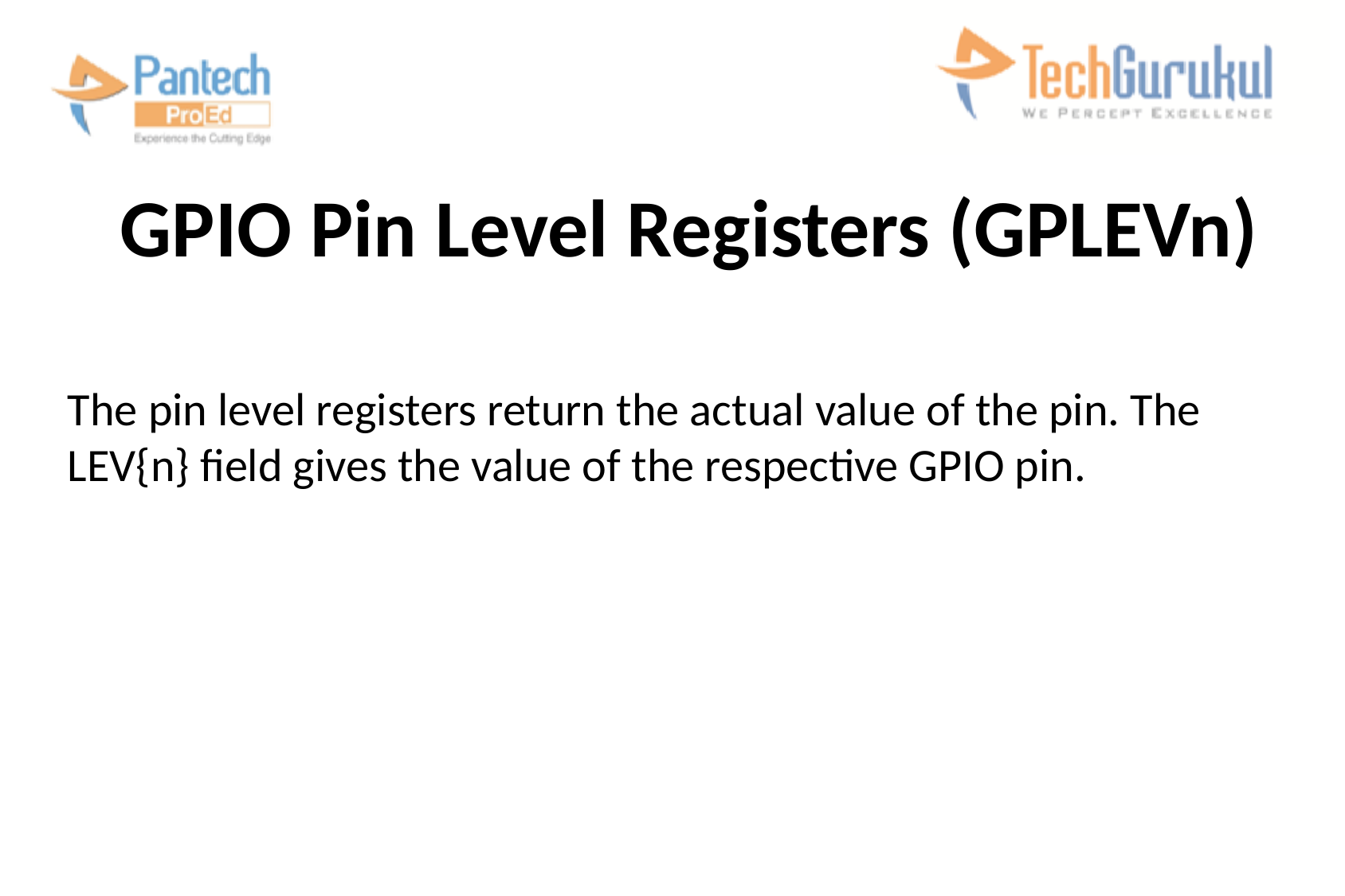

# GPIO Pin Level Registers (GPLEVn)
The pin level registers return the actual value of the pin. The LEV{n} field gives the value of the respective GPIO pin.